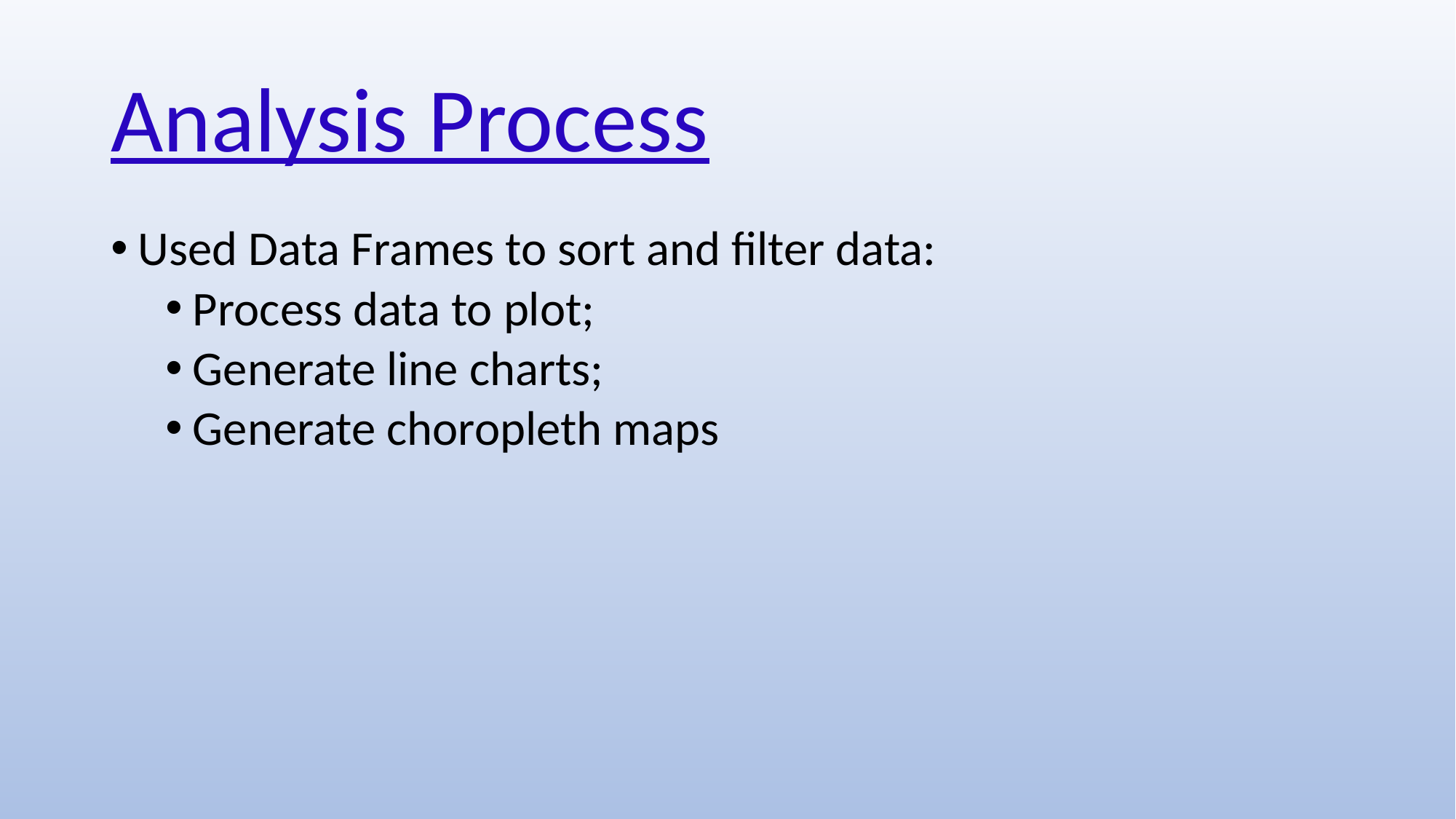

# Analysis Process
Used Data Frames to sort and filter data:
Process data to plot;
Generate line charts;
Generate choropleth maps